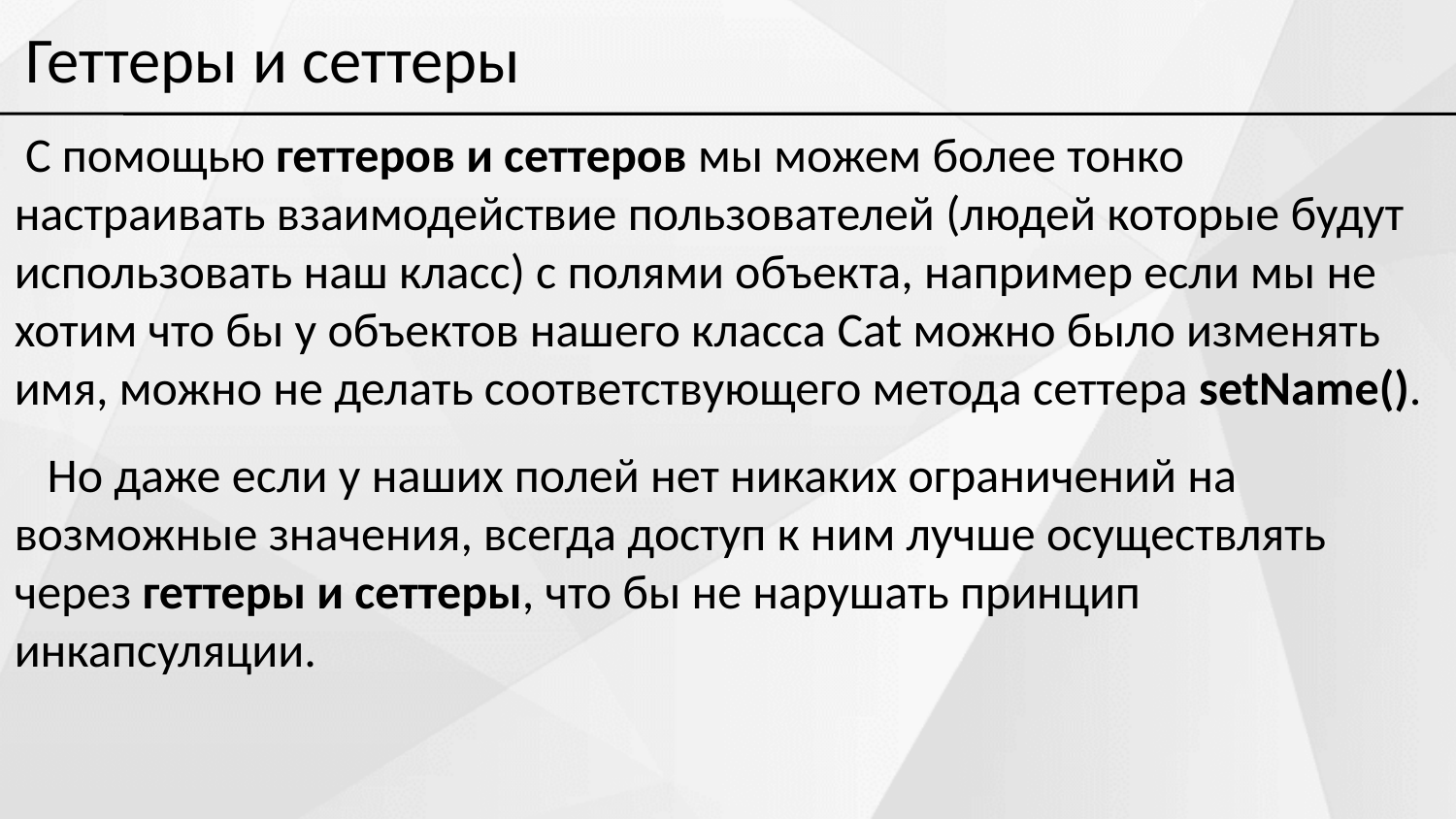

Геттеры и сеттеры
 С помощью геттеров и сеттеров мы можем более тонко настраивать взаимодействие пользователей (людей которые будут использовать наш класс) с полями объекта, например если мы не хотим что бы у объектов нашего класса Cat можно было изменять имя, можно не делать соответствующего метода сеттера setName().

   Но даже если у наших полей нет никаких ограничений на возможные значения, всегда доступ к ним лучше осуществлять через геттеры и сеттеры, что бы не нарушать принцип инкапсуляции.